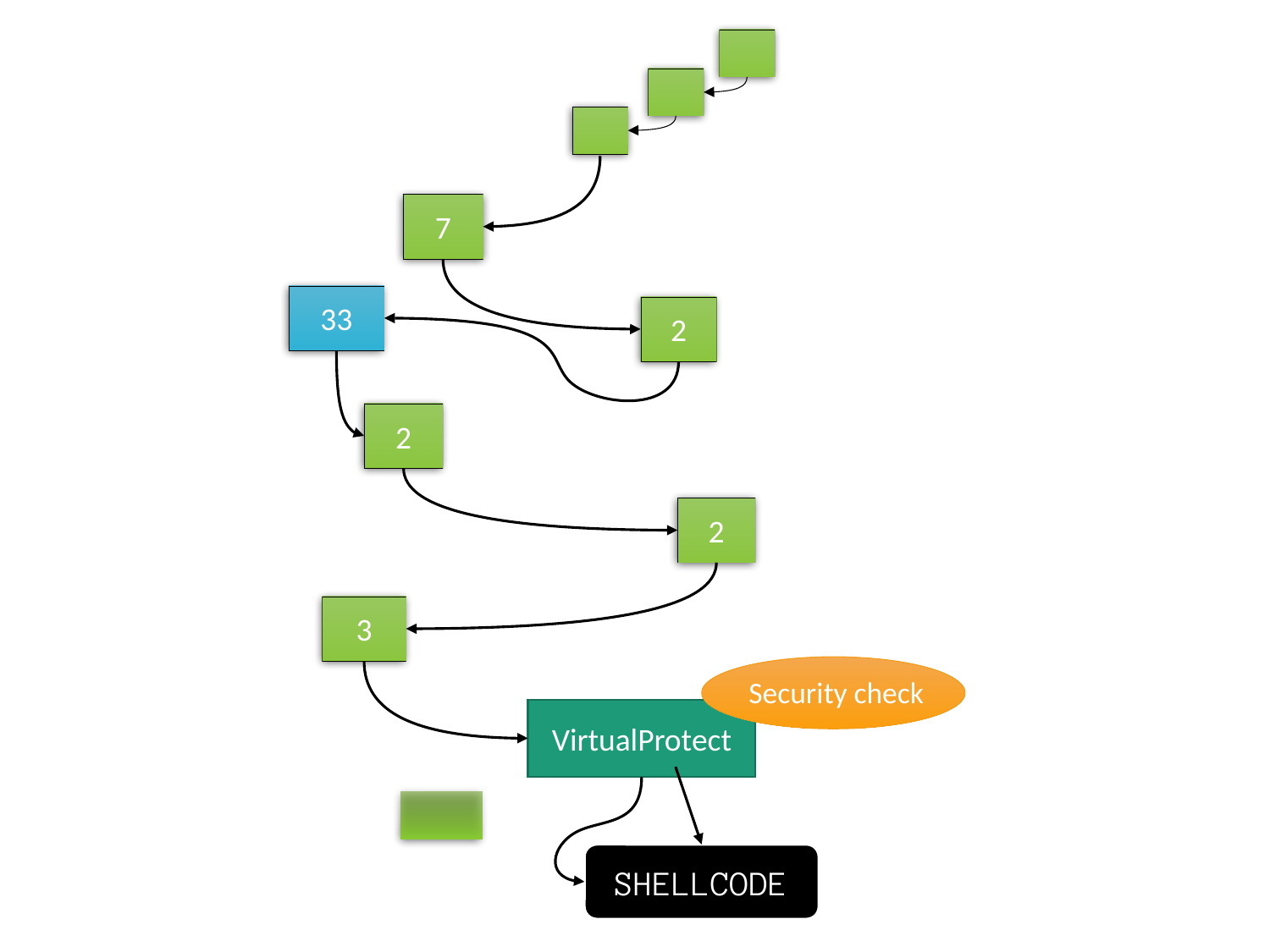

*-RET
7
33
2
2
2
3

Security check
VirtualProtect

SHELLCODE
62